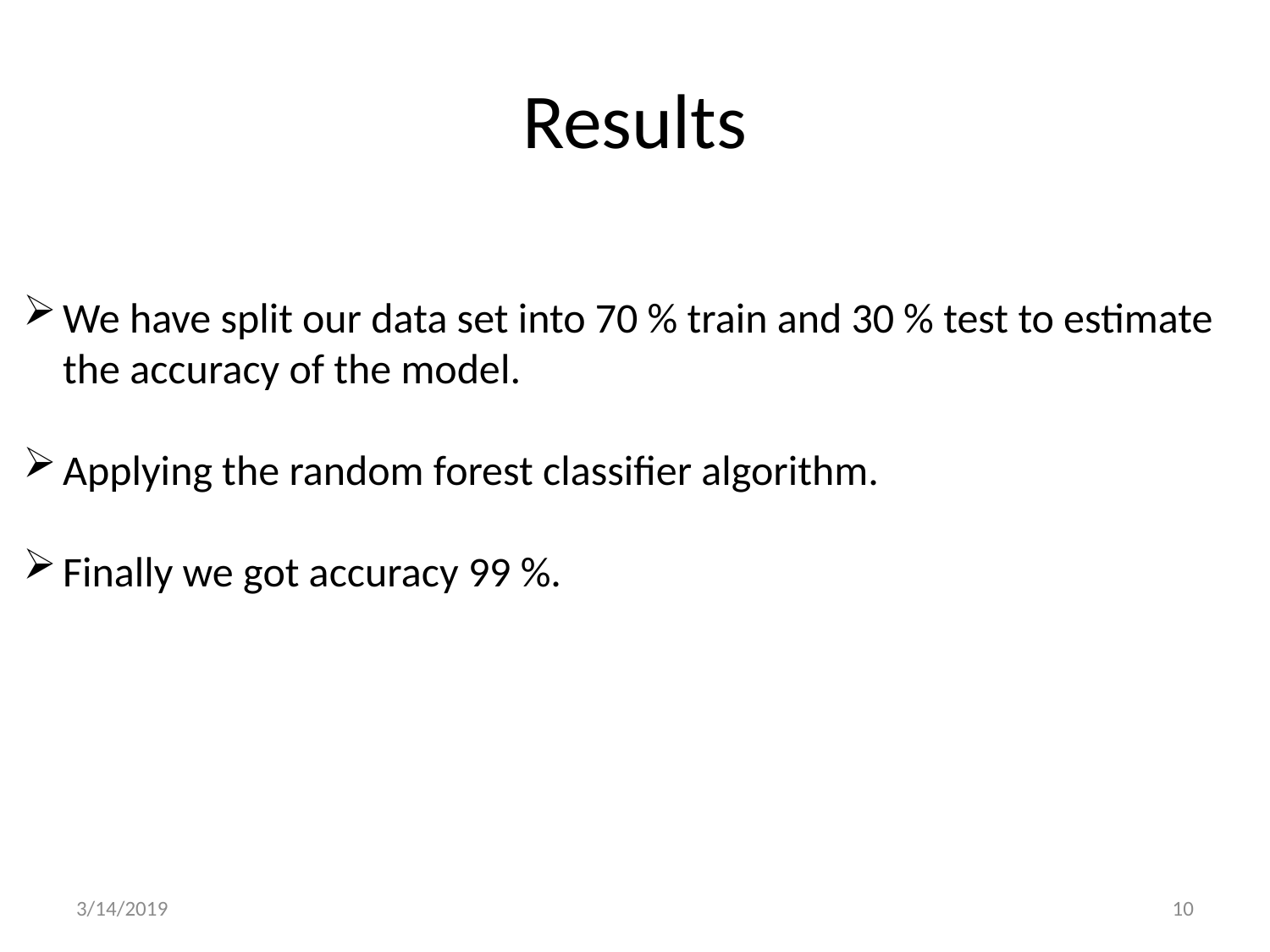

# Results
We have split our data set into 70 % train and 30 % test to estimate the accuracy of the model.

Applying the random forest classifier algorithm.

Finally we got accuracy 99 %.

3/14/2019
10